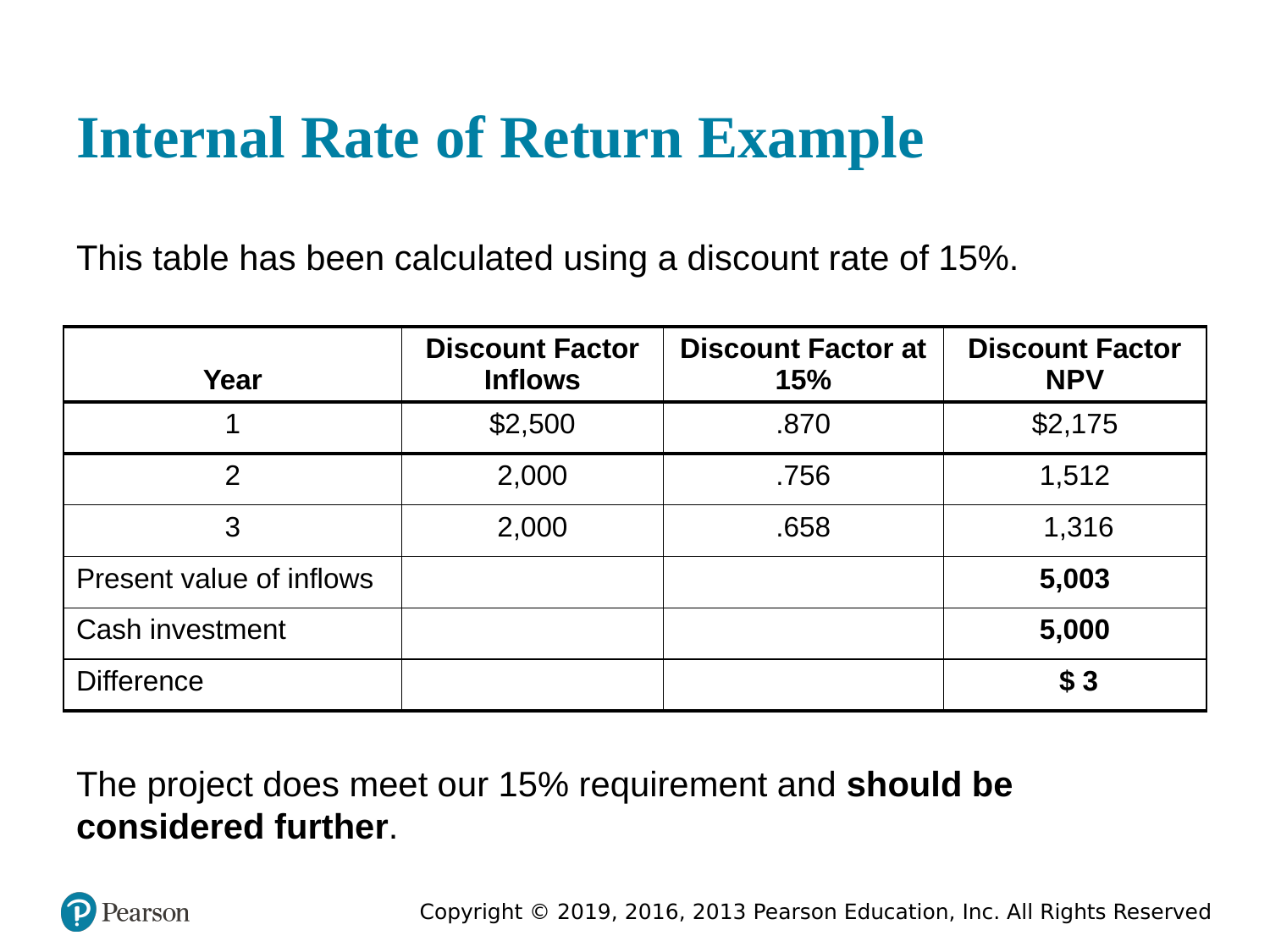

# Internal Rate of Return Example
This table has been calculated using a discount rate of 15%.
| Year | Discount Factor Inflows | Discount Factor at 15% | Discount Factor N P V |
| --- | --- | --- | --- |
| 1 | $2,500 | .870 | $2,175 |
| 2 | 2,000 | .756 | 1,512 |
| 3 | 2,000 | .658 | 1,316 |
| Present value of inflows | Blank | Blank | 5,003 |
| Cash investment | Blank | Blank | 5,000 |
| Difference | Blank | Blank | $ 3 |
The project does meet our 15% requirement and should be considered further.